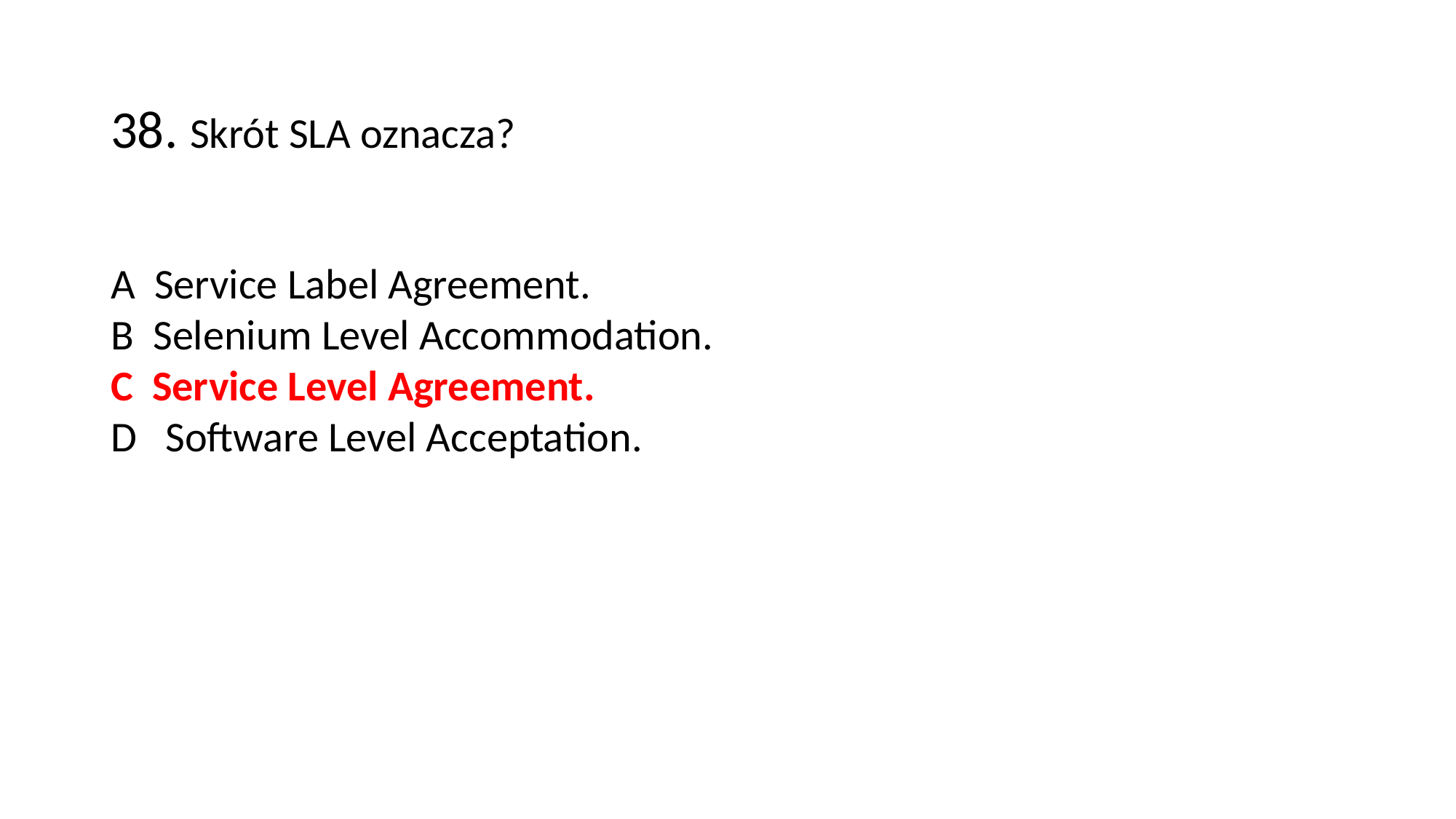

38. Skrót SLA oznacza?

A  Service Label Agreement.
B  Selenium Level Accommodation.
C  Service Level Agreement.
D   Software Level Acceptation.